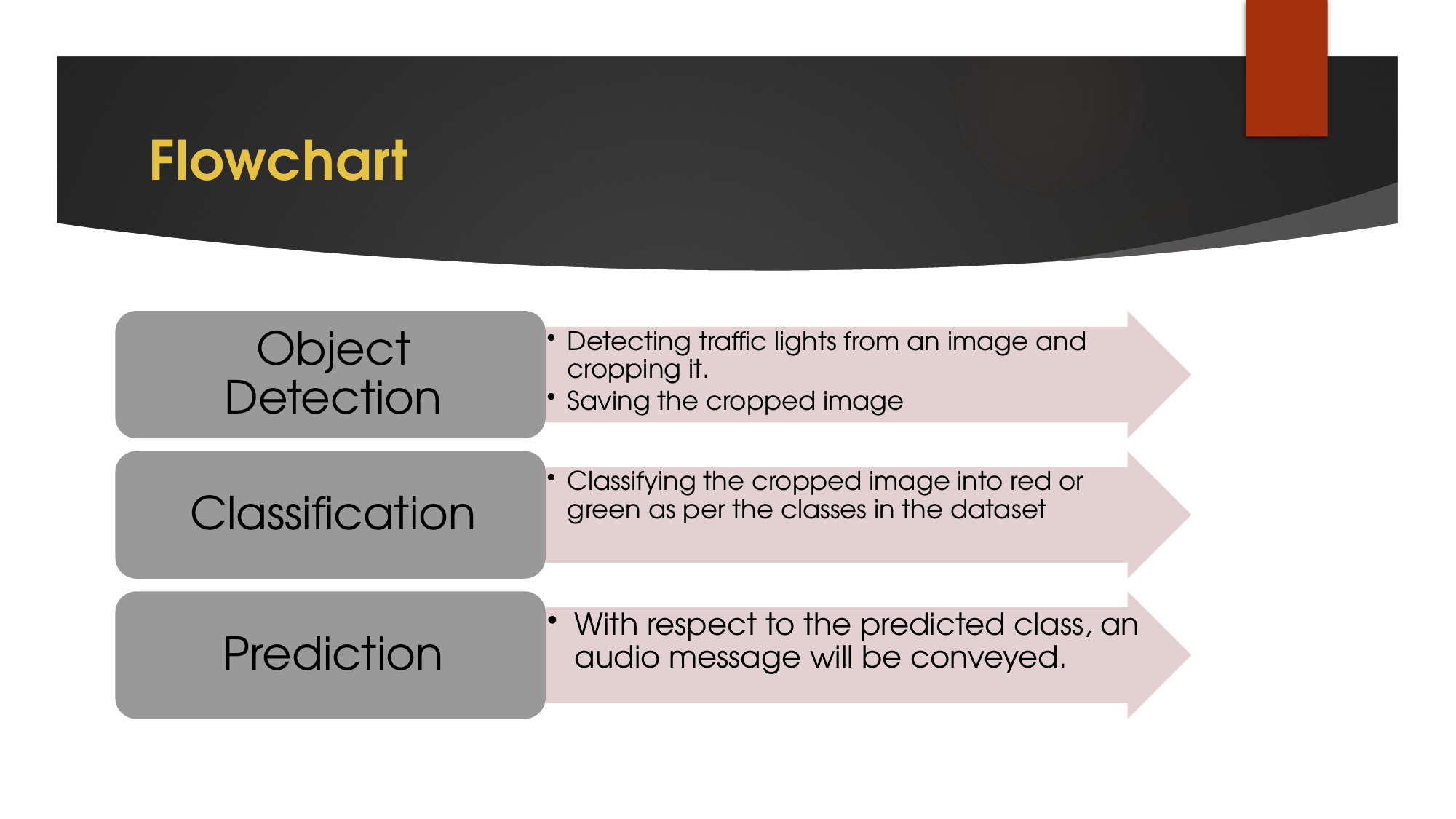

# Flowchart
Detecting traffic lights from an image and cropping it.
Saving the cropped image
Object Detection
Classifying the cropped image into red or green as per the classes in the dataset
Classification
With respect to the predicted class, an audio message will be conveyed.
Prediction